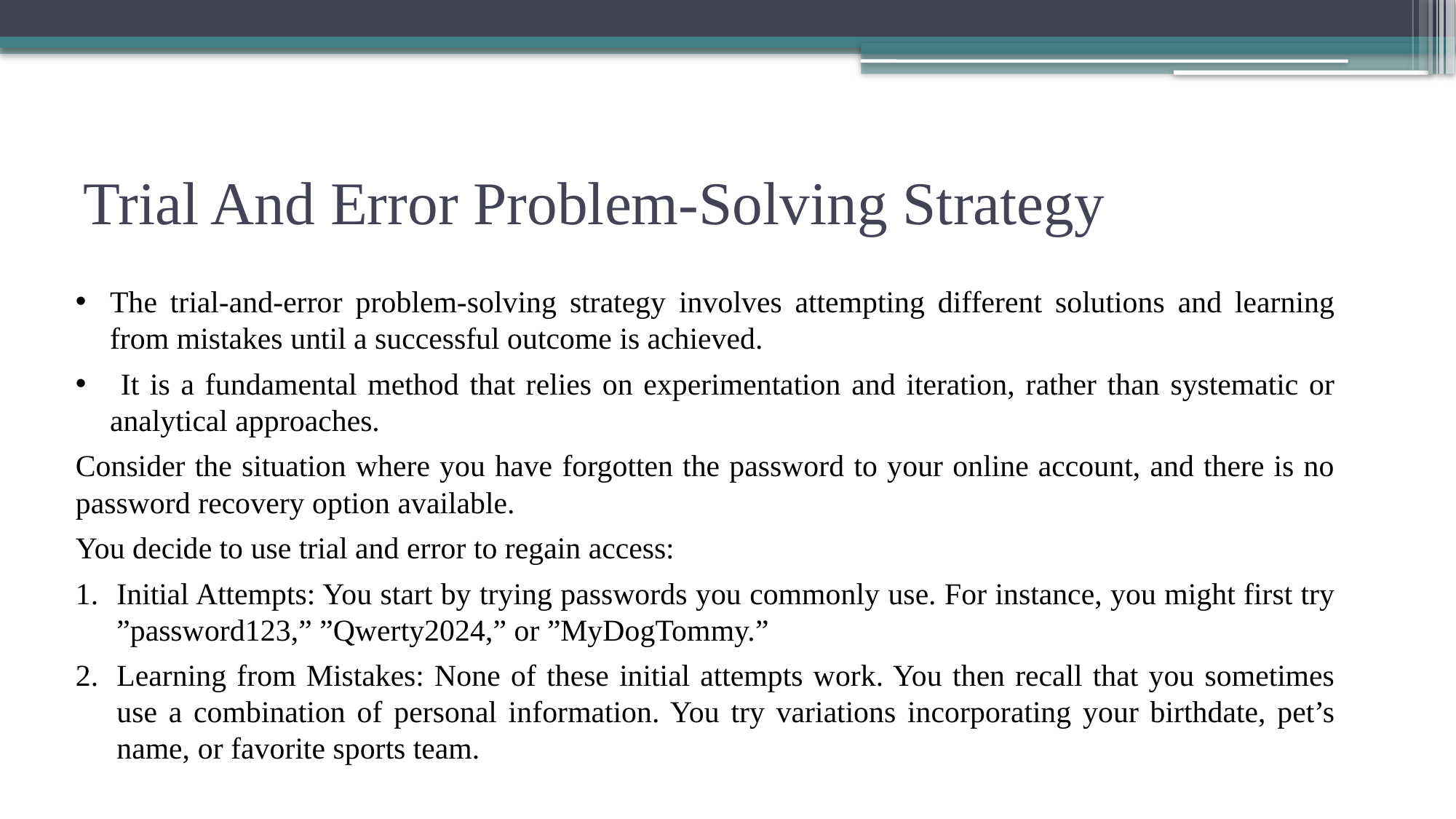

# Trial And Error Problem-Solving Strategy
The trial-and-error problem-solving strategy involves attempting different solutions and learning from mistakes until a successful outcome is achieved.
 It is a fundamental method that relies on experimentation and iteration, rather than systematic or analytical approaches.
Consider the situation where you have forgotten the password to your online account, and there is no password recovery option available.
You decide to use trial and error to regain access:
Initial Attempts: You start by trying passwords you commonly use. For instance, you might first try ”password123,” ”Qwerty2024,” or ”MyDogTommy.”
Learning from Mistakes: None of these initial attempts work. You then recall that you sometimes use a combination of personal information. You try variations incorporating your birthdate, pet’s name, or favorite sports team.